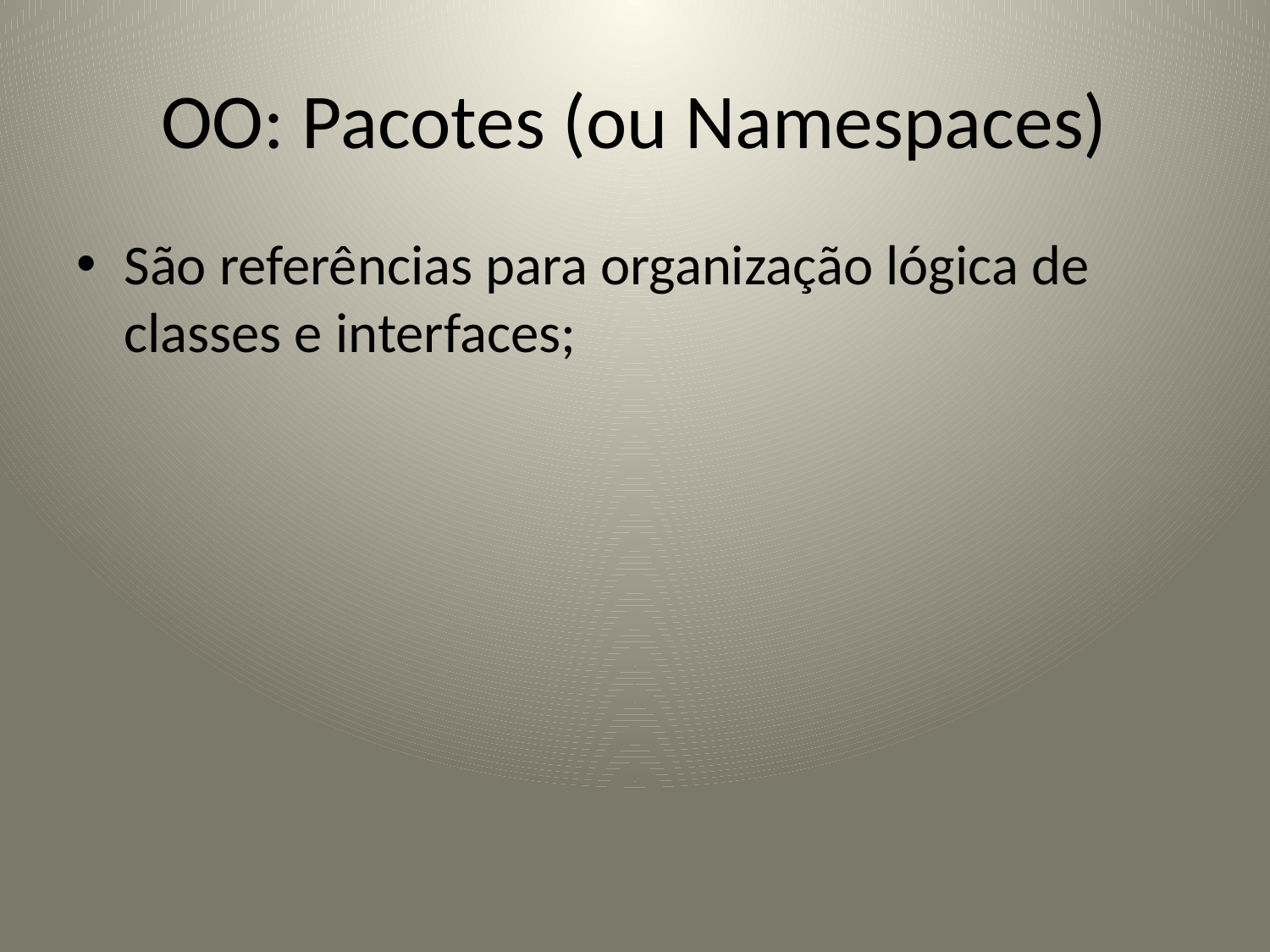

# OO: Pacotes (ou Namespaces)
São referências para organização lógica de classes e interfaces;